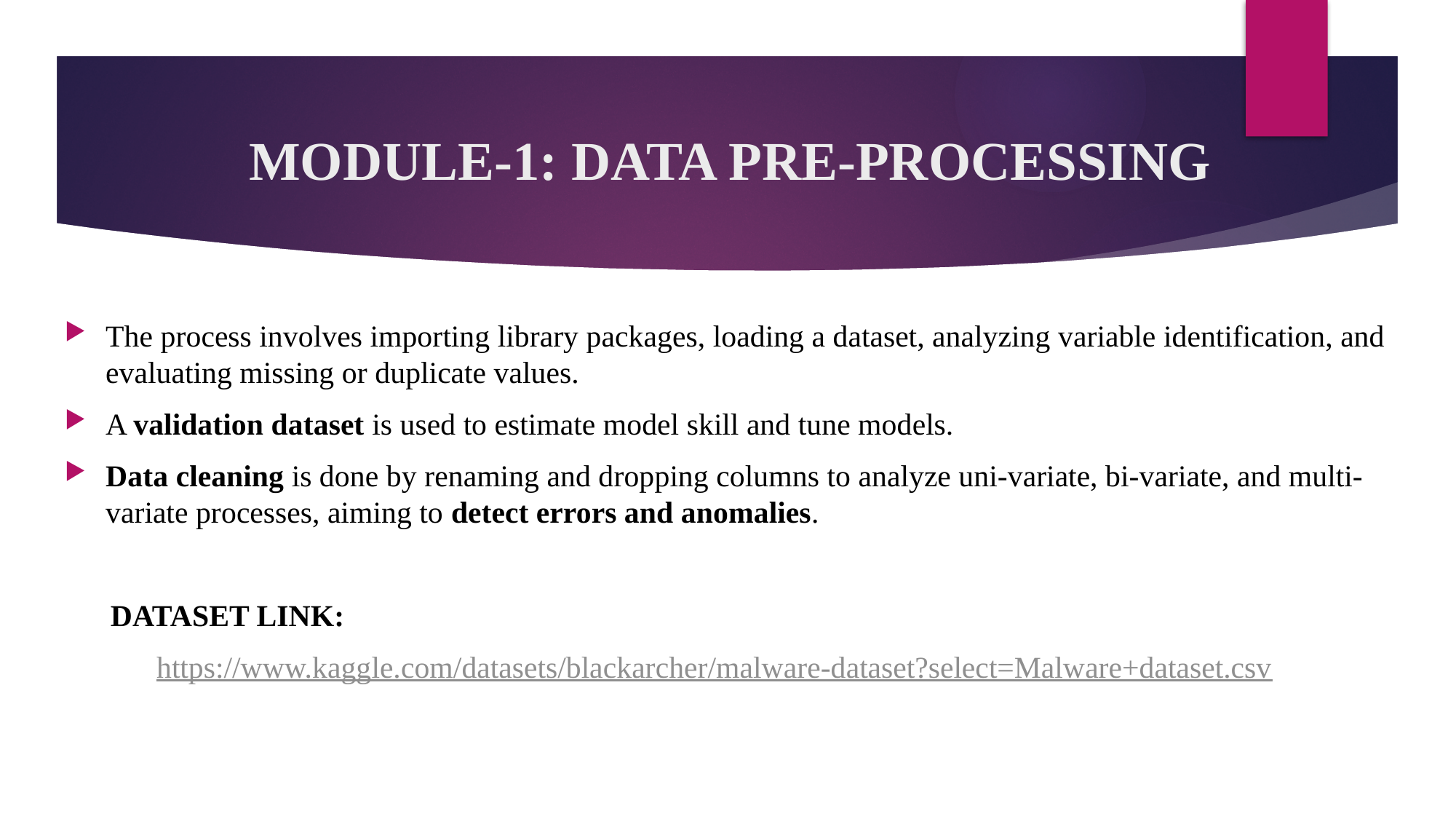

# MODULE-1: DATA PRE-PROCESSING
The process involves importing library packages, loading a dataset, analyzing variable identification, and evaluating missing or duplicate values.
A validation dataset is used to estimate model skill and tune models.
Data cleaning is done by renaming and dropping columns to analyze uni-variate, bi-variate, and multi-variate processes, aiming to detect errors and anomalies.

      DATASET LINK:
            https://www.kaggle.com/datasets/blackarcher/malware-dataset?select=Malware+dataset.csv